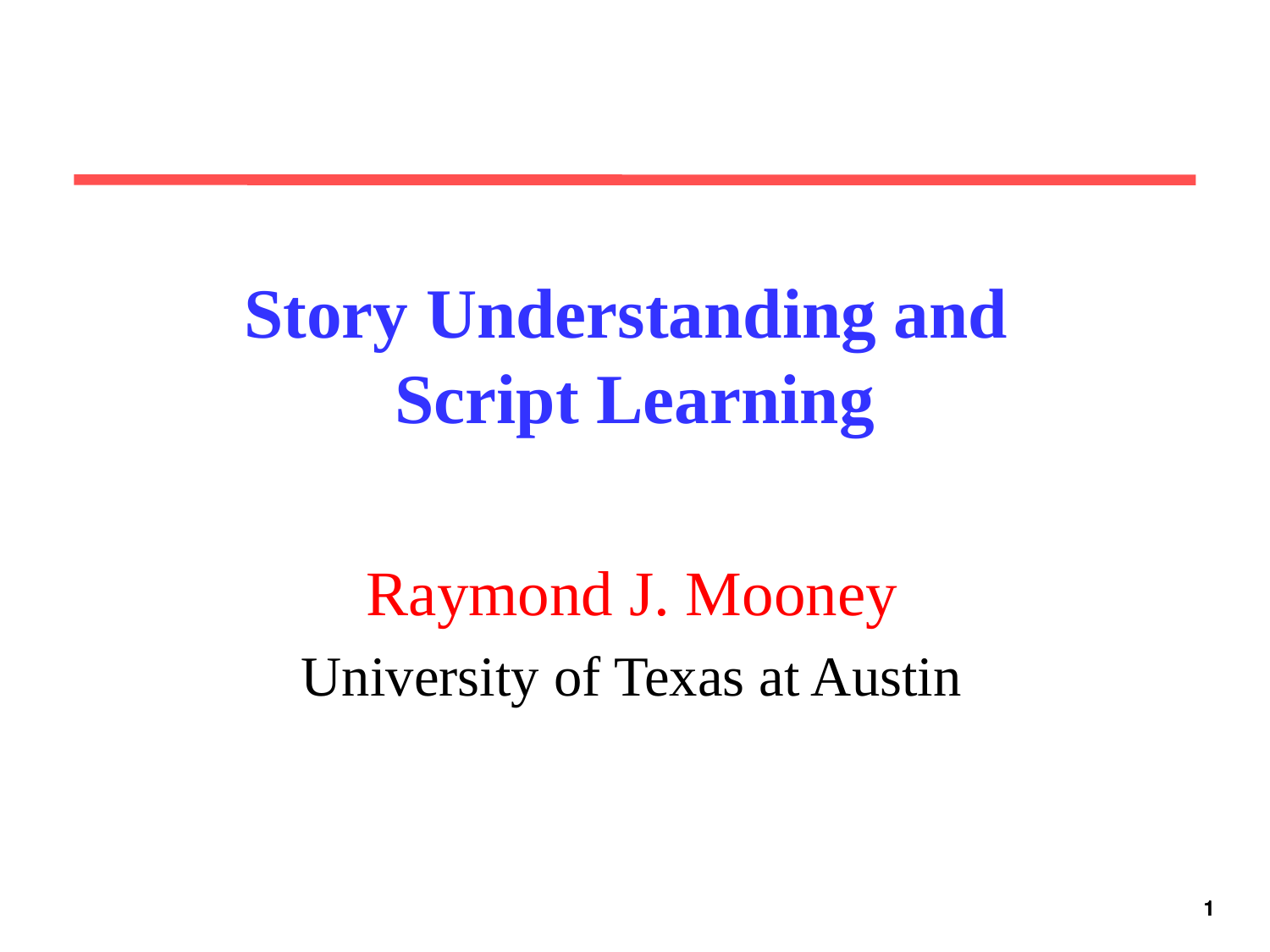

Story Understanding and
Script Learning
Raymond J. Mooney
University of Texas at Austin
1
1
1